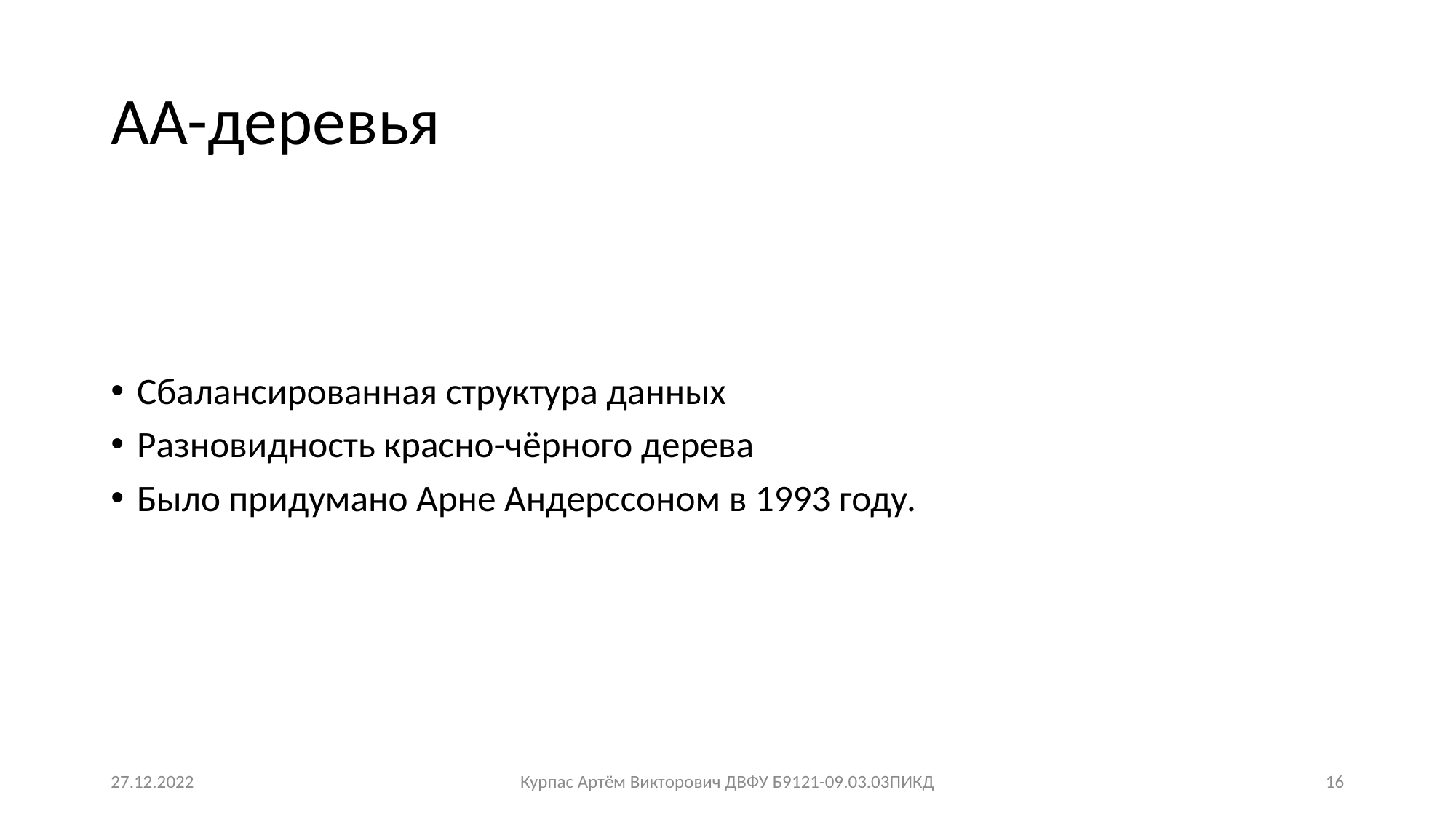

# АА-деревья
Сбалансированная структура данных
Разновидность красно-чёрного дерева
Было придумано Арне Андерссоном в 1993 году.
27.12.2022
Курпас Артём Викторович ДВФУ Б9121-09.03.03ПИКД
16